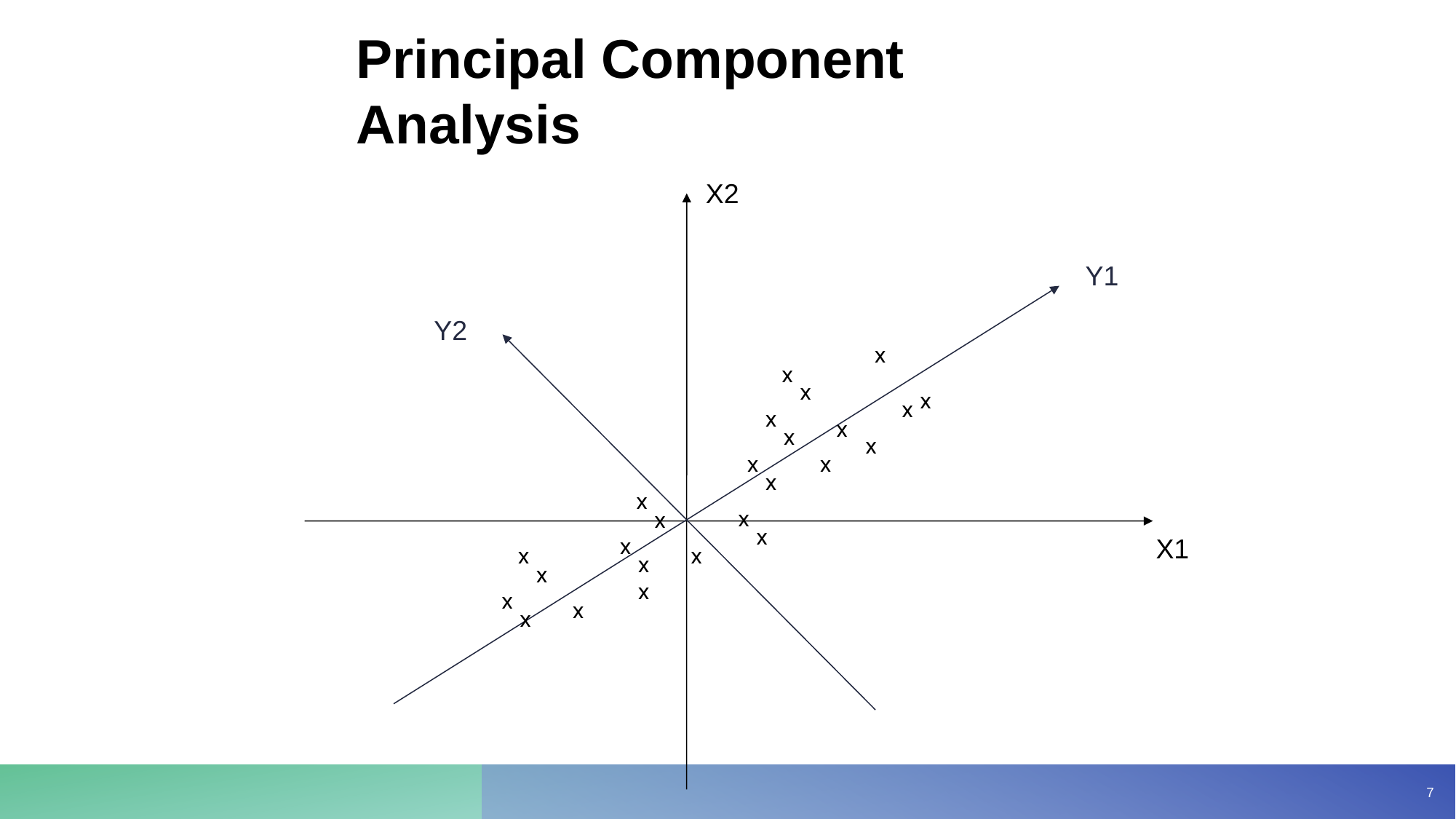

Principal Component Analysis
X2

Y1
Y2

x
x
x
x
x
x
x
x
x
x
x
x
x
x
x
x

x
x
x
x
x
x
x
x
x
X1
7